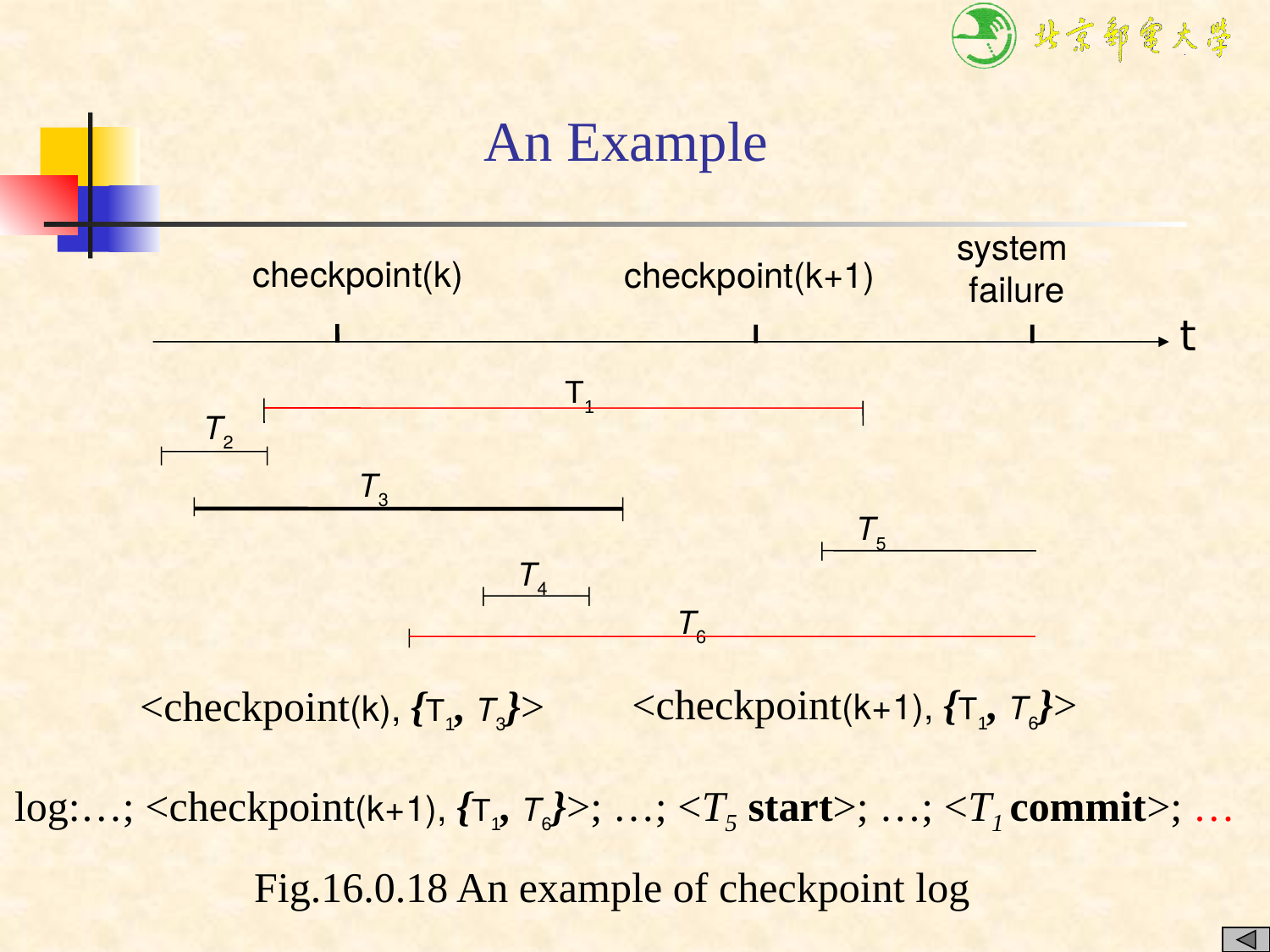

An Example
system
failure
checkpoint(k)
checkpoint(k+1)
t

T1

T2

T3

T5

T4

T6

<checkpoint(k+1), {T1, T6}>
<checkpoint(k), {T1, T3}>
log:…; <checkpoint(k+1), {T1, T6}>; …; <T5 start>; …; <T1 commit>; …
Fig.16.0.18 An example of checkpoint log
68